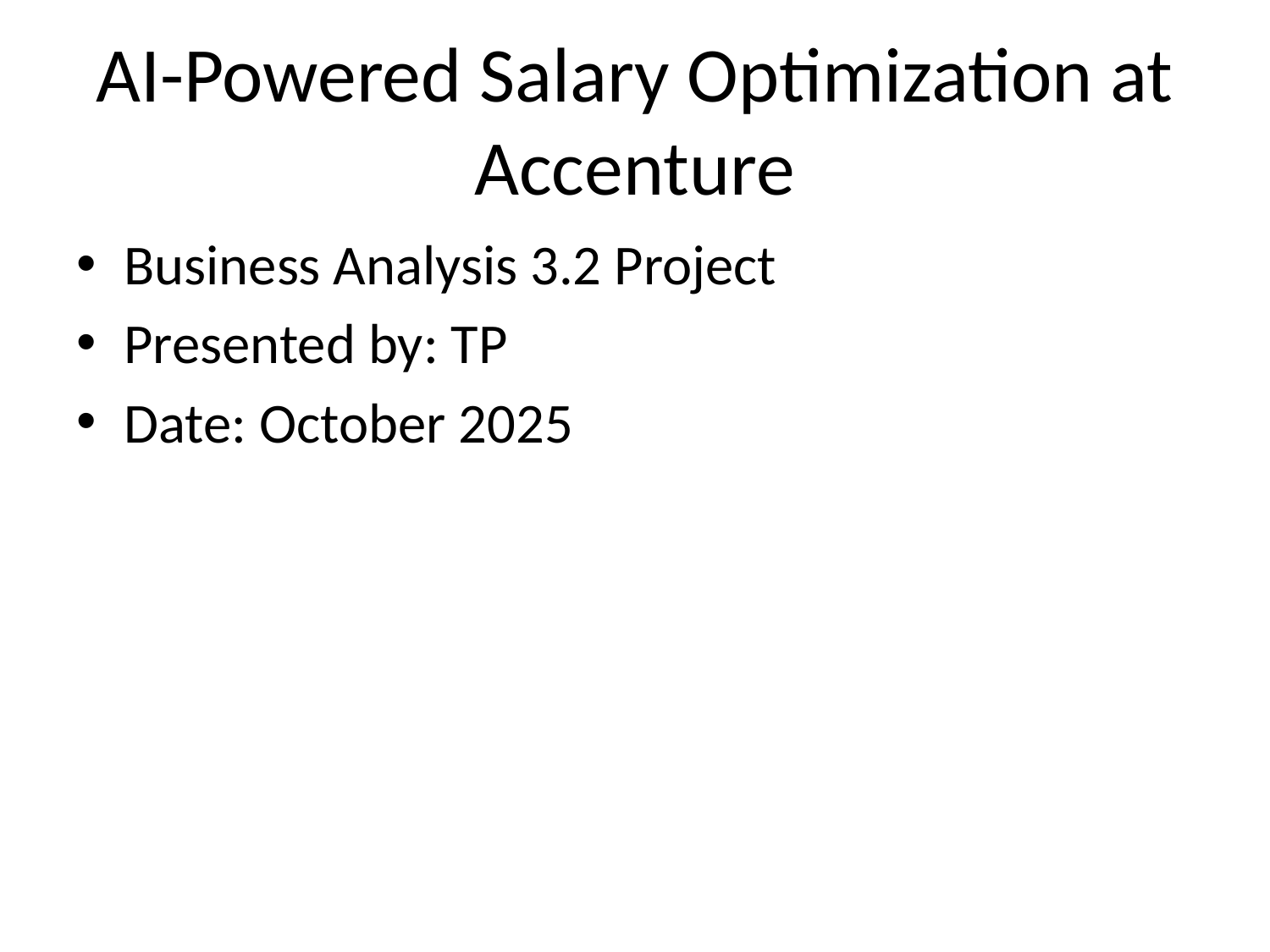

# AI-Powered Salary Optimization at Accenture
Business Analysis 3.2 Project
Presented by: TP
Date: October 2025